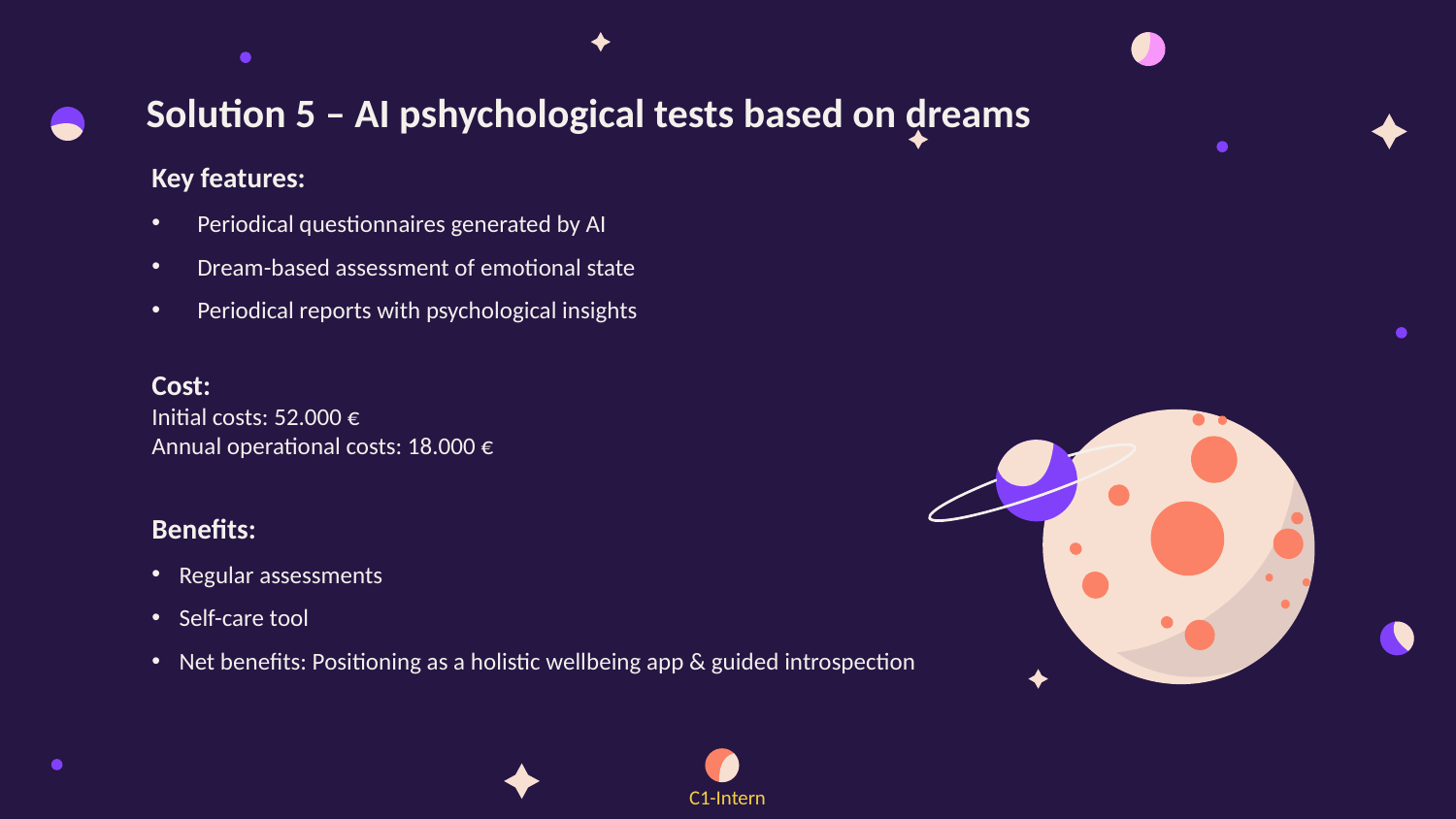

#
Solution 5 – AI pshychological tests based on dreams

Key features:
Periodical questionnaires generated by AI
Dream-based assessment of emotional state
Periodical reports with psychological insights

Cost:
Initial costs: 52.000 €
Annual operational costs: 18.000 €

Benefits:
Regular assessments
Self-care tool
Net benefits: Positioning as a holistic wellbeing app & guided introspection